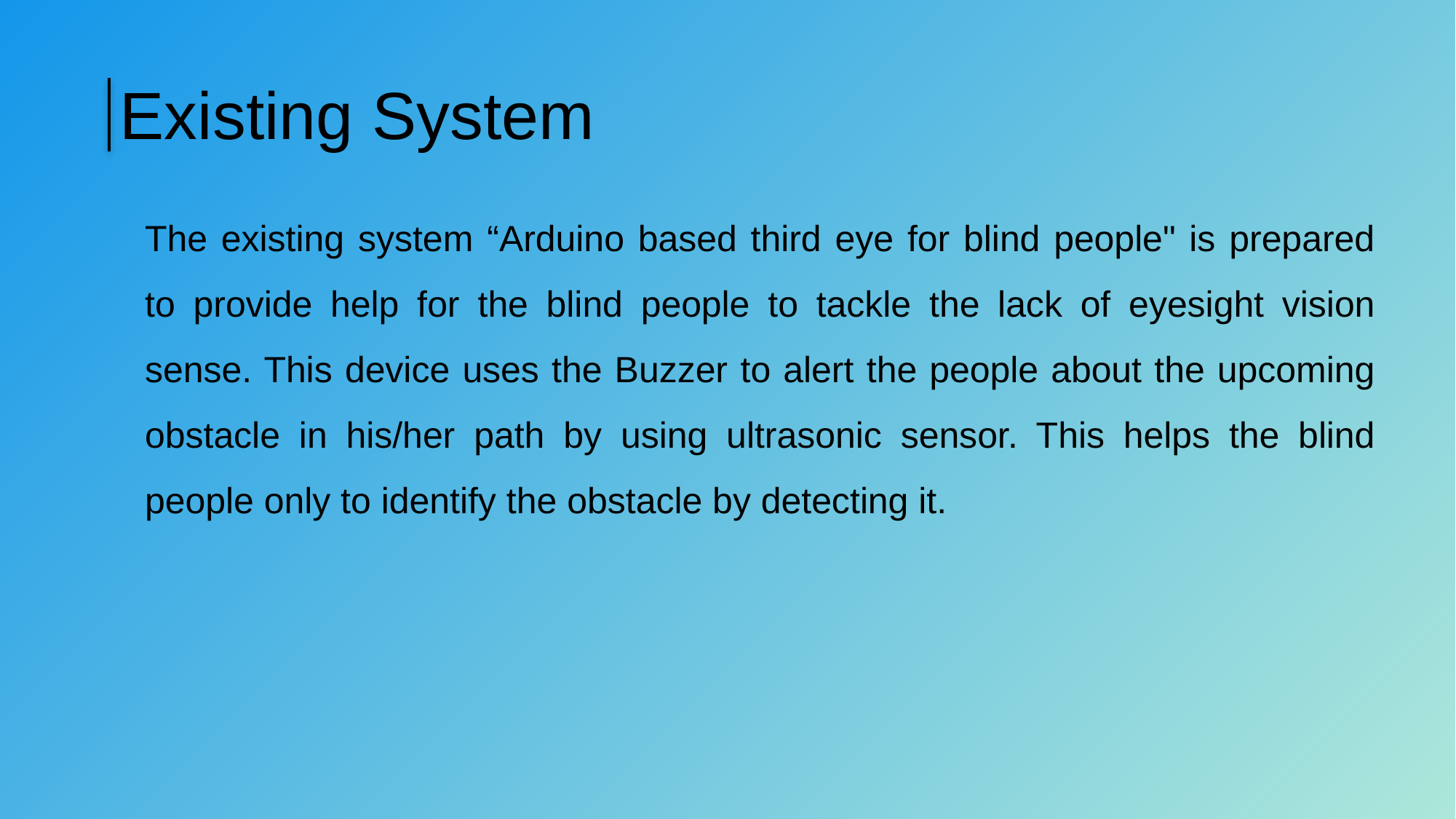

# Existing System
The existing system “Arduino based third eye for blind people" is prepared to provide help for the blind people to tackle the lack of eyesight vision sense. This device uses the Buzzer to alert the people about the upcoming obstacle in his/her path by using ultrasonic sensor. This helps the blind people only to identify the obstacle by detecting it.